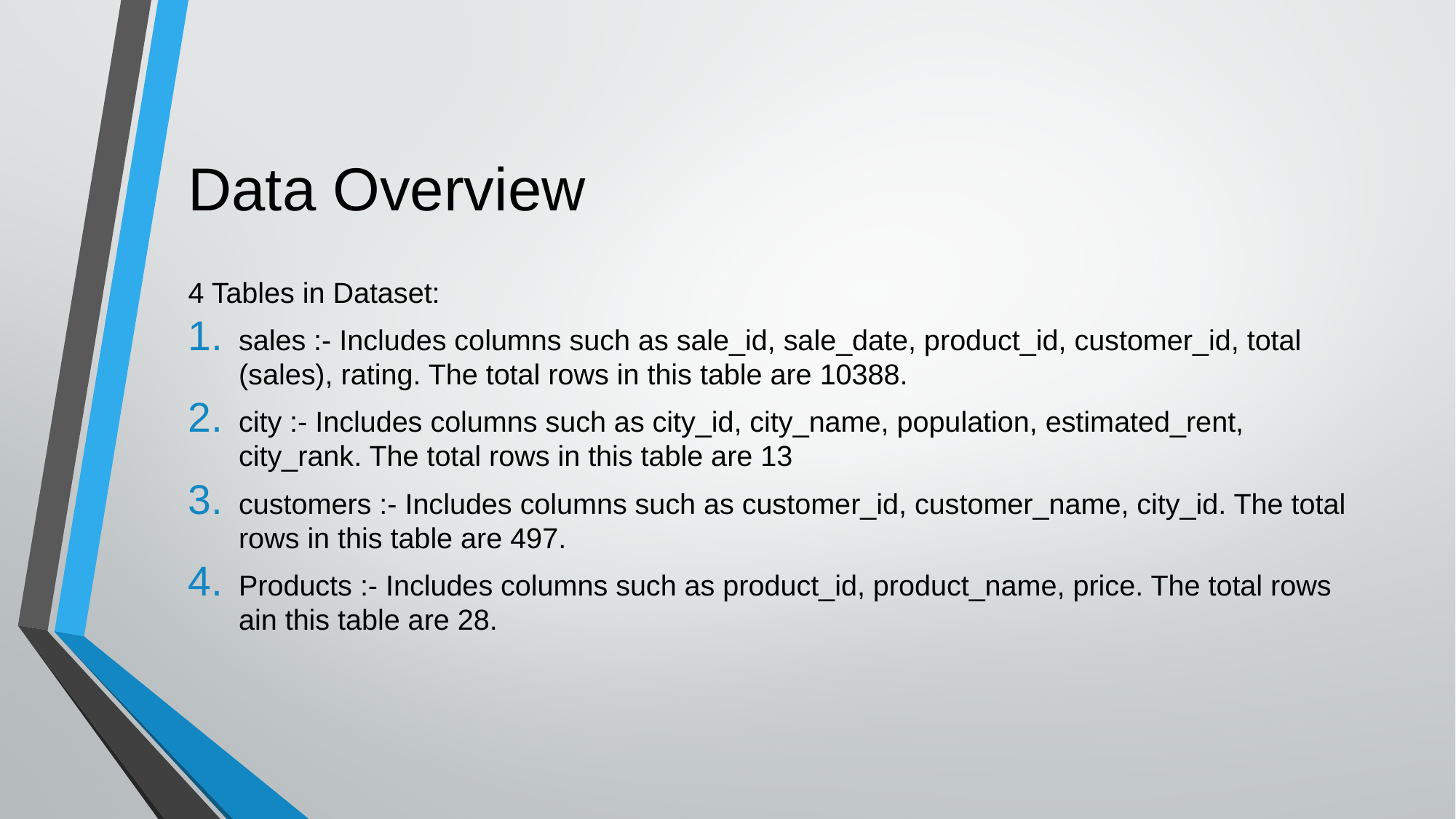

# Data Overview
4 Tables in Dataset:
sales :- Includes columns such as sale_id, sale_date, product_id, customer_id, total (sales), rating. The total rows in this table are 10388.
city :- Includes columns such as city_id, city_name, population, estimated_rent, city_rank. The total rows in this table are 13
customers :- Includes columns such as customer_id, customer_name, city_id. The total rows in this table are 497.
Products :- Includes columns such as product_id, product_name, price. The total rows ain this table are 28.